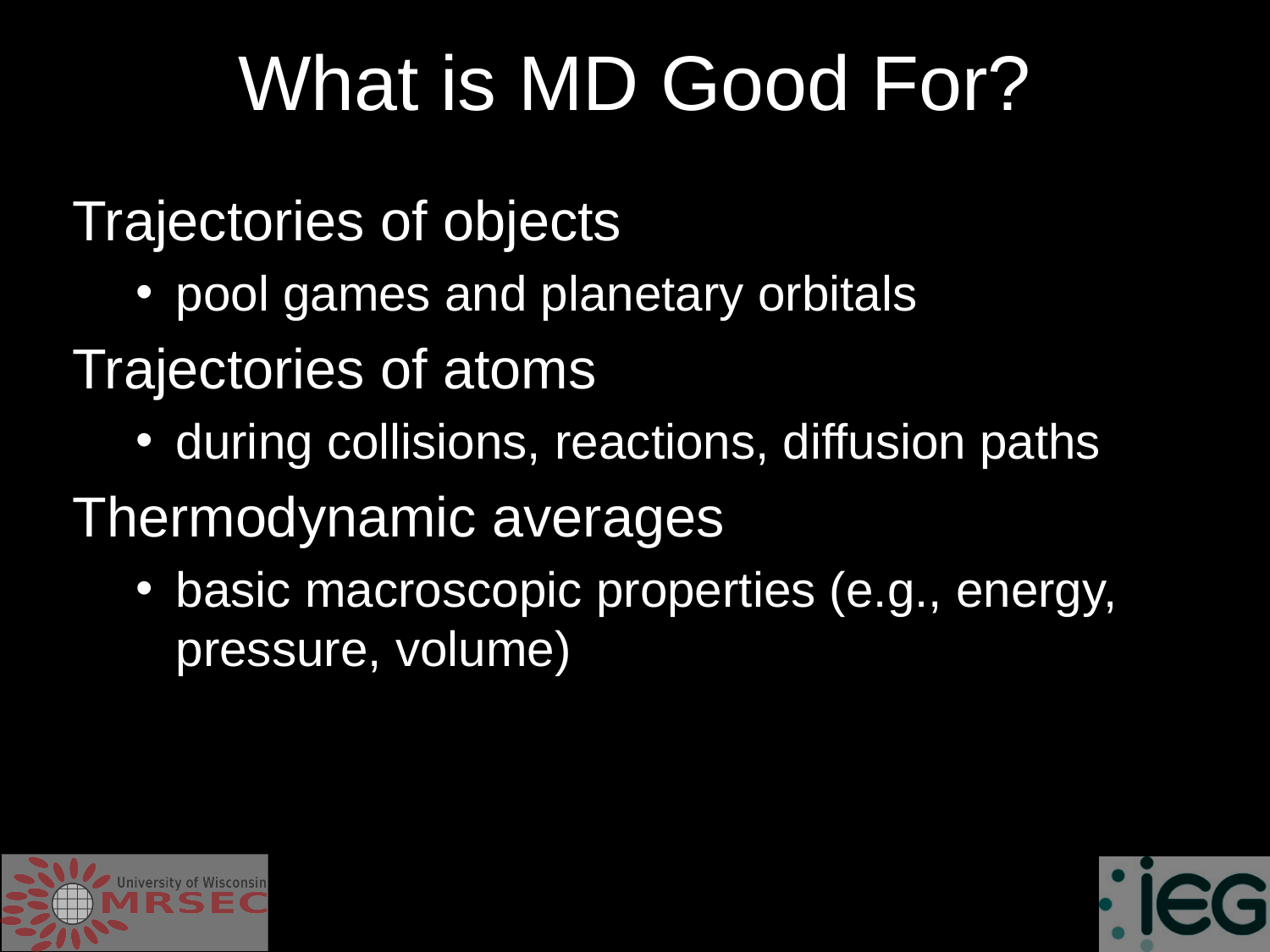

# What is MD Good For?
Trajectories of objects
pool games and planetary orbitals
Trajectories of atoms
during collisions, reactions, diffusion paths
Thermodynamic averages
basic macroscopic properties (e.g., energy, pressure, volume)